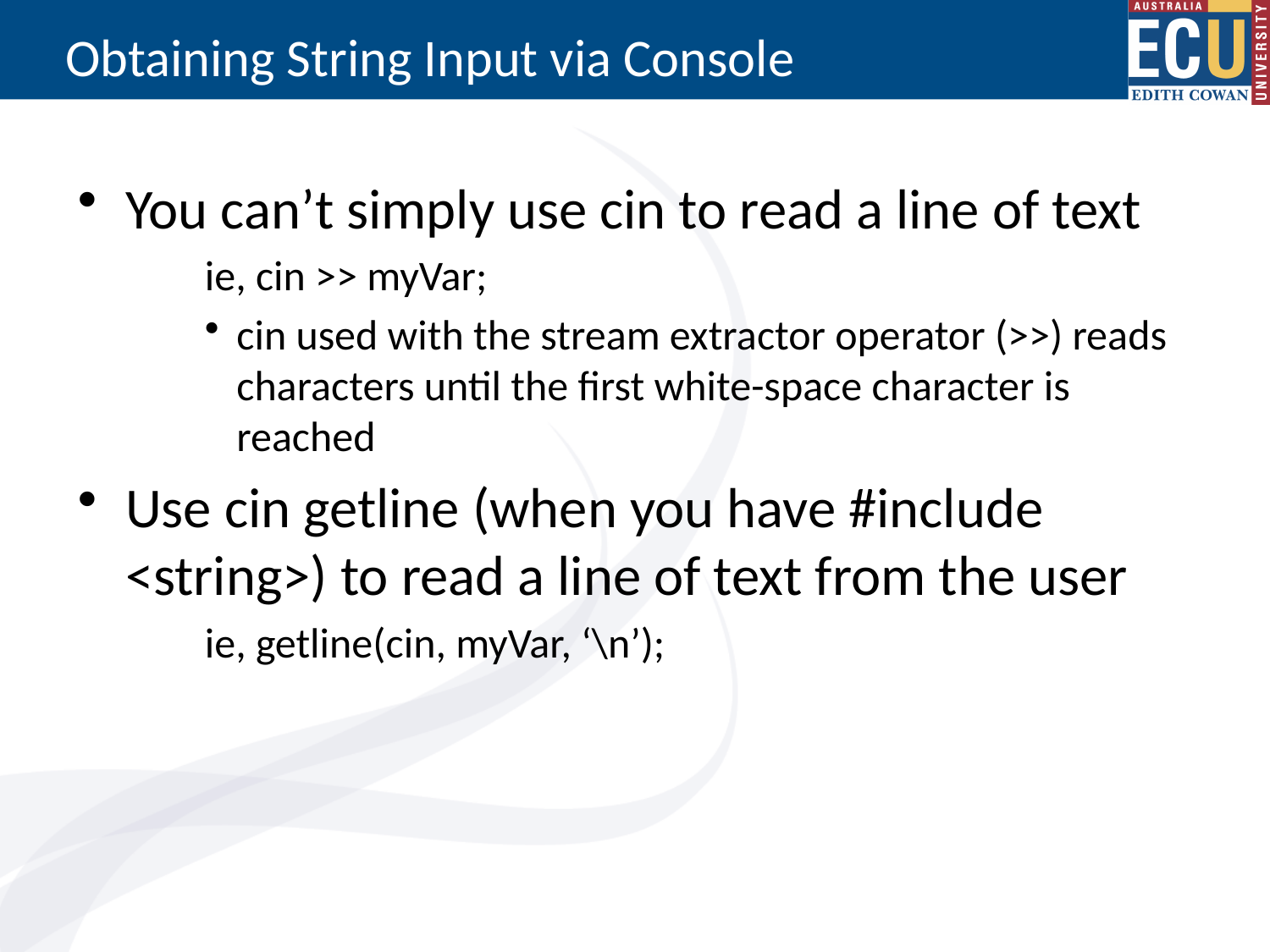

# Obtaining String Input via Console
You can’t simply use cin to read a line of text
ie, cin >> myVar;
cin used with the stream extractor operator (>>) reads characters until the first white-space character is reached
Use cin getline (when you have #include <string>) to read a line of text from the user
ie, getline(cin, myVar, ‘\n’);